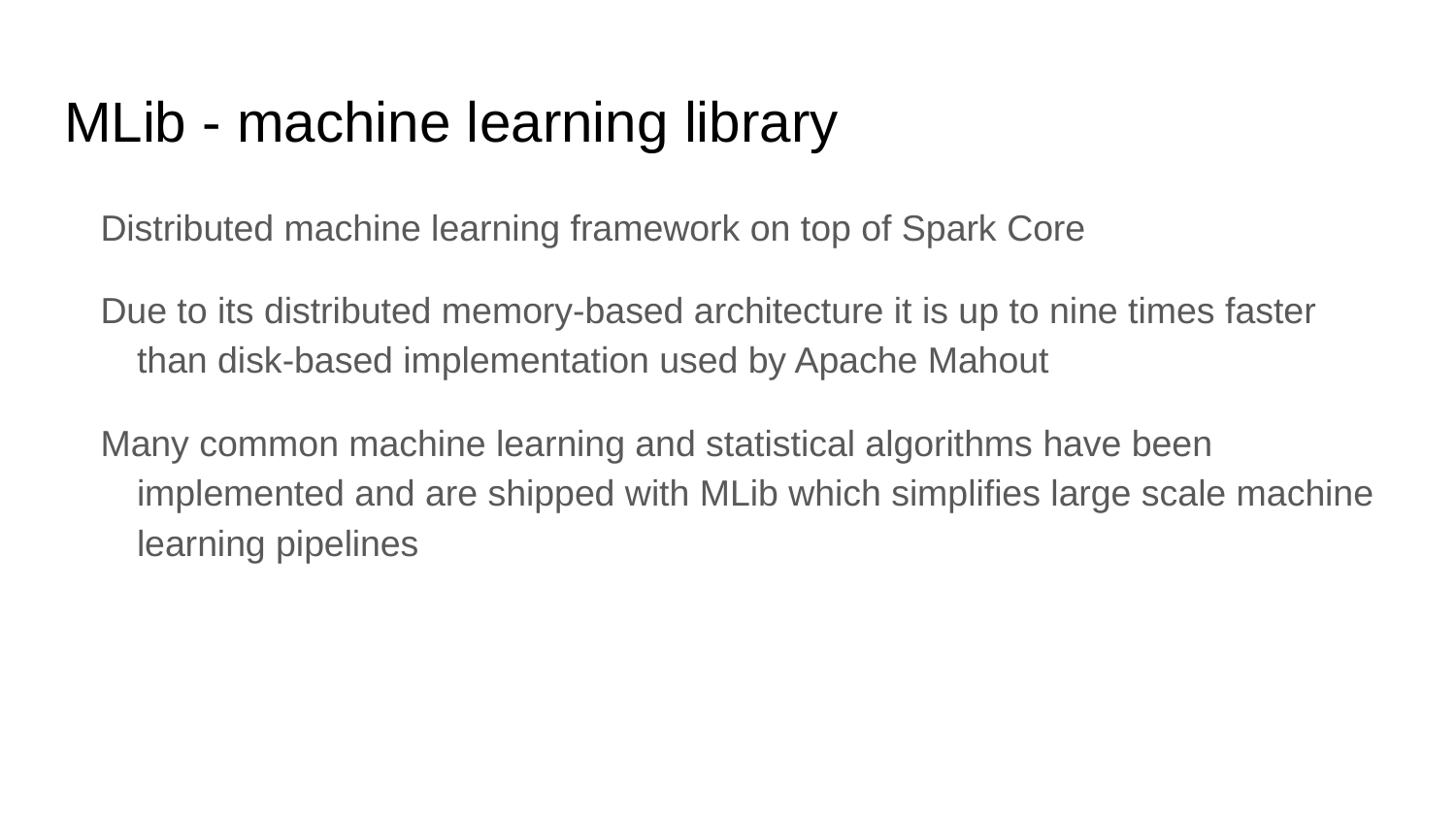

# MLib - machine learning library
Distributed machine learning framework on top of Spark Core
Due to its distributed memory-based architecture it is up to nine times faster than disk-based implementation used by Apache Mahout
Many common machine learning and statistical algorithms have been implemented and are shipped with MLib which simplifies large scale machine learning pipelines